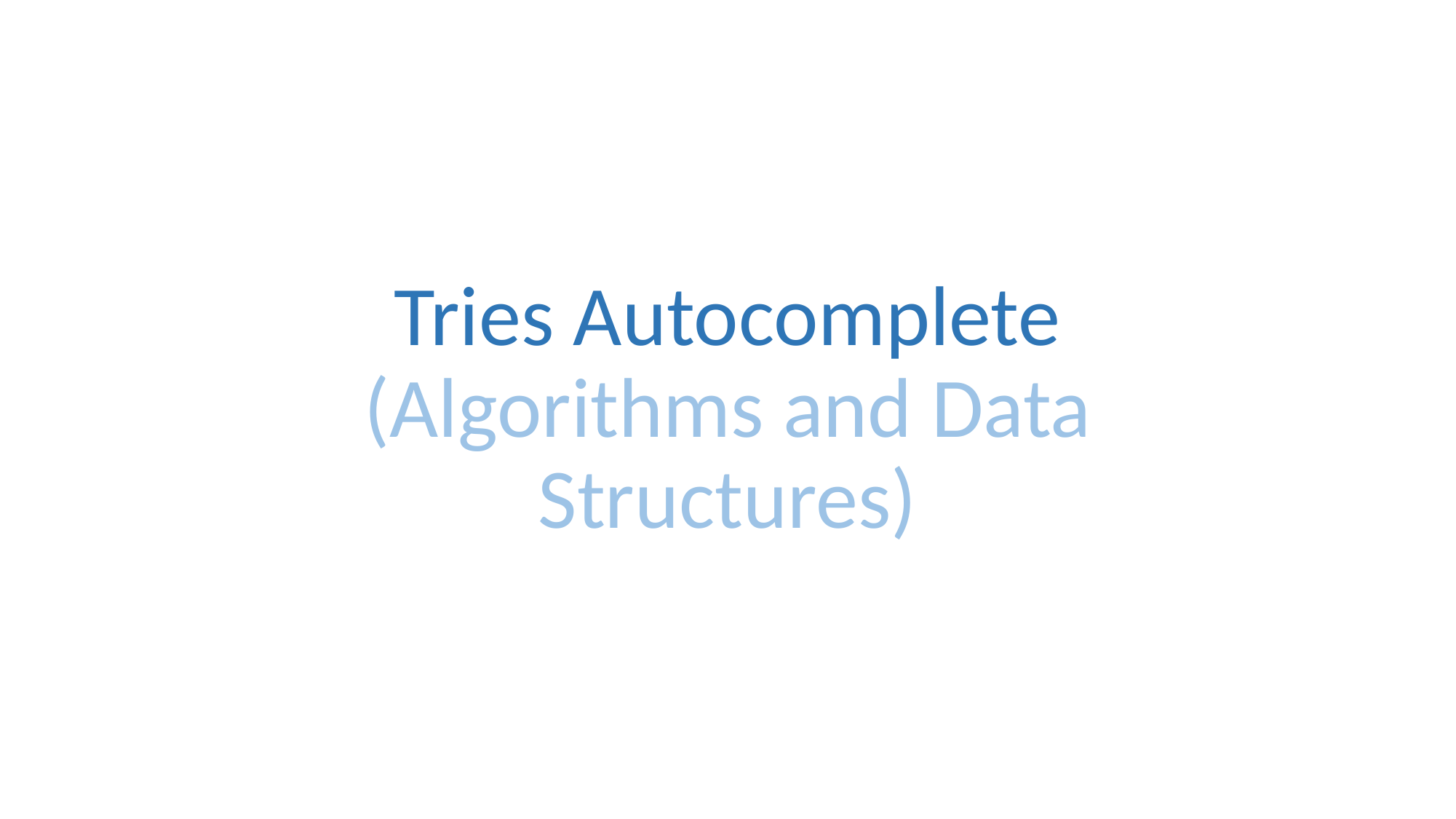

# Tries Autocomplete (Algorithms and Data Structures)